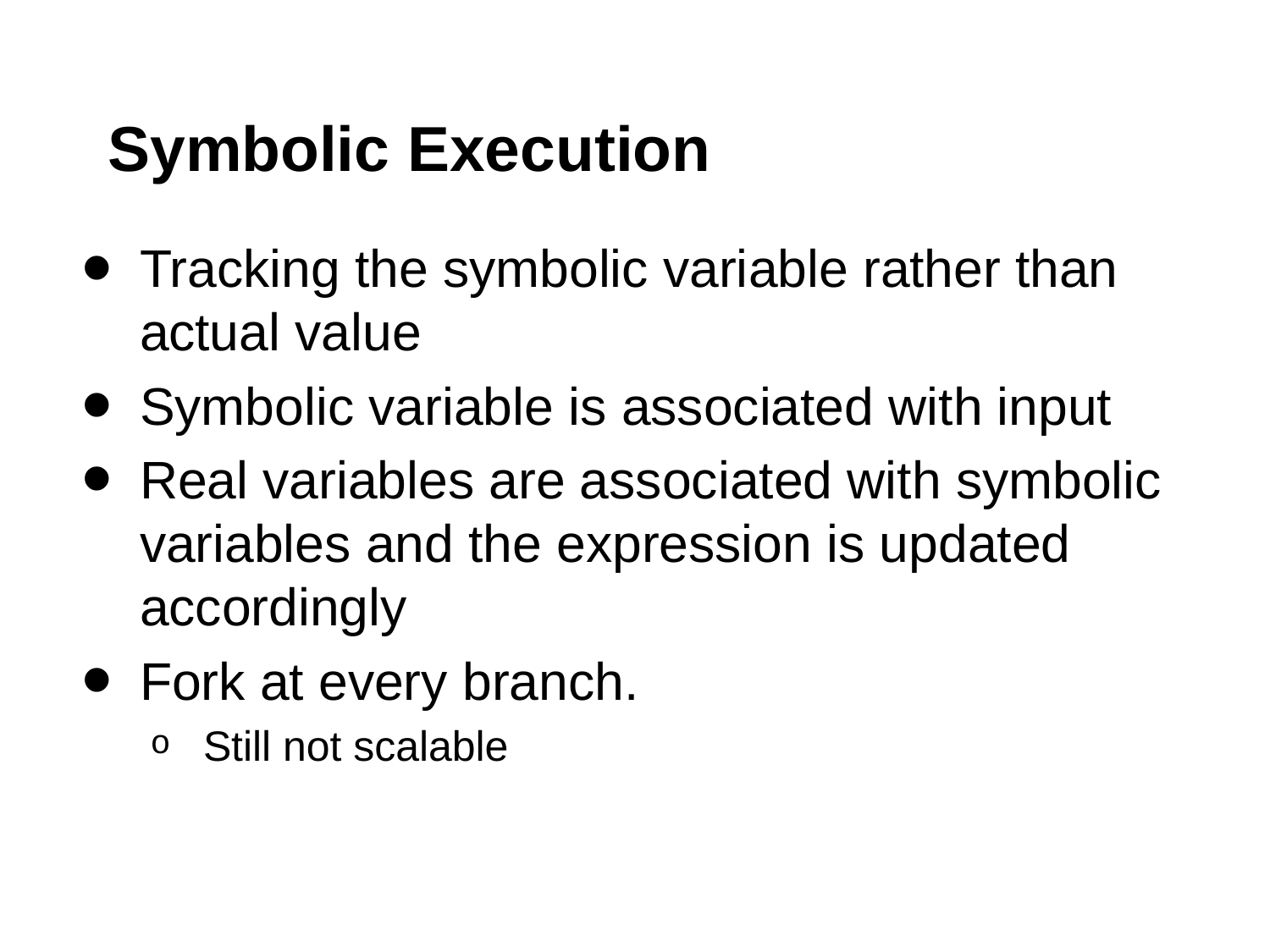

# Symbolic Execution
Tracking the symbolic variable rather than actual value
Symbolic variable is associated with input
Real variables are associated with symbolic variables and the expression is updated accordingly
Fork at every branch.
Still not scalable